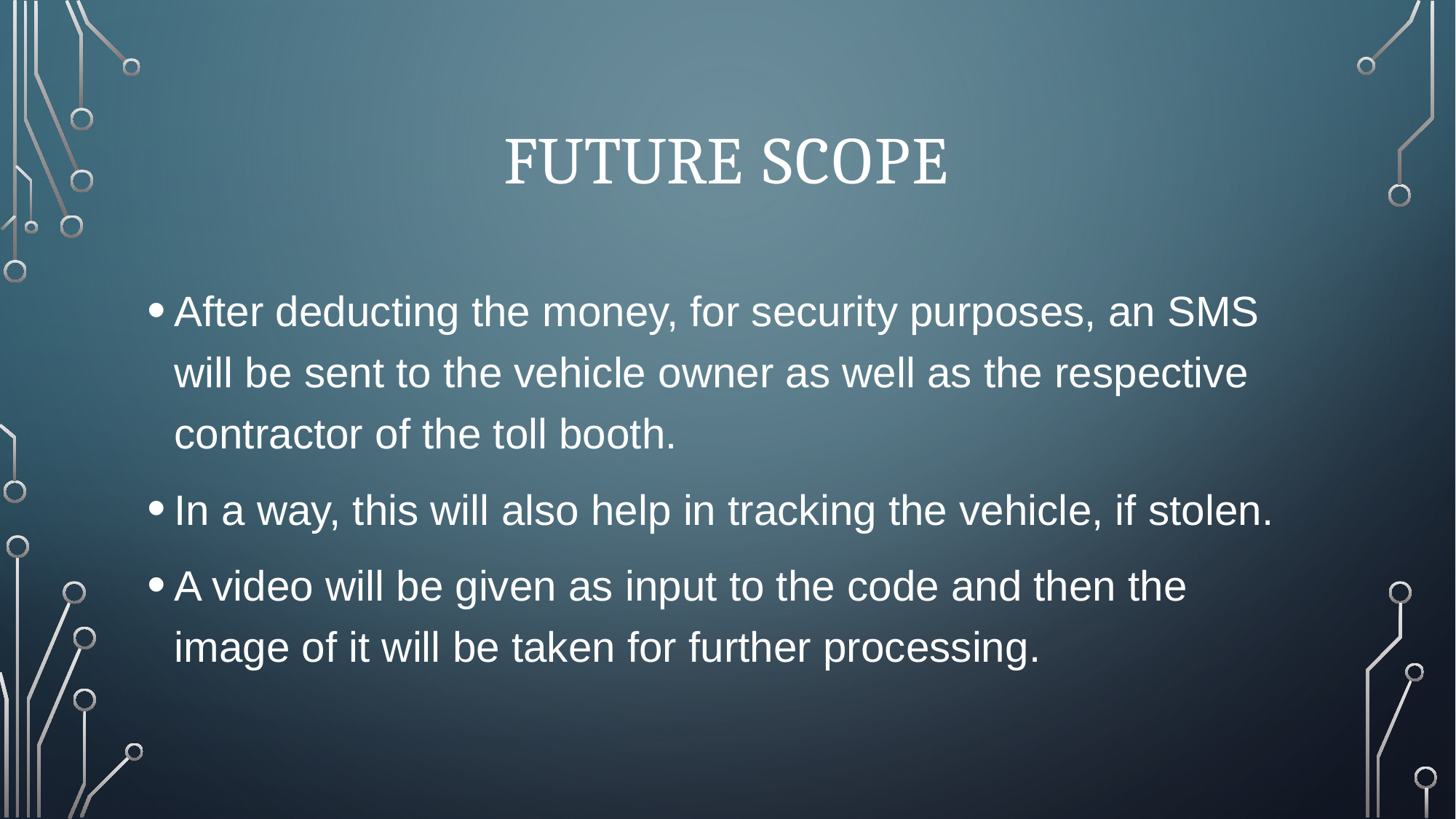

# Future scope
After deducting the money, for security purposes, an SMS will be sent to the vehicle owner as well as the respective contractor of the toll booth.
In a way, this will also help in tracking the vehicle, if stolen.
A video will be given as input to the code and then the image of it will be taken for further processing.